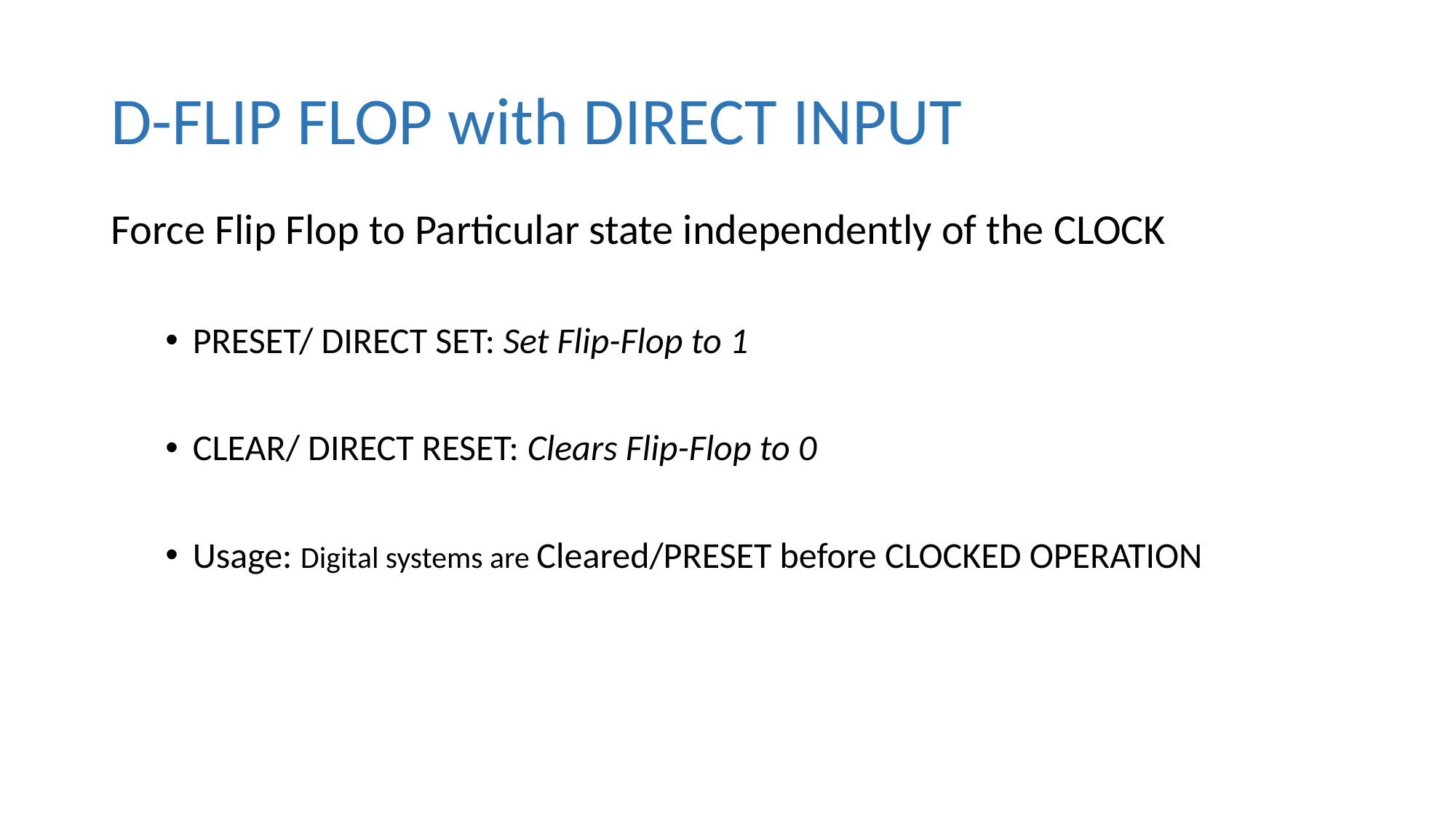

# D-FLIP FLOP with DIRECT INPUT
Force Flip Flop to Particular state independently of the CLOCK

PRESET/ DIRECT SET: Set Flip-Flop to 1

CLEAR/ DIRECT RESET: Clears Flip-Flop to 0

Usage: Digital systems are Cleared/PRESET before CLOCKED OPERATION